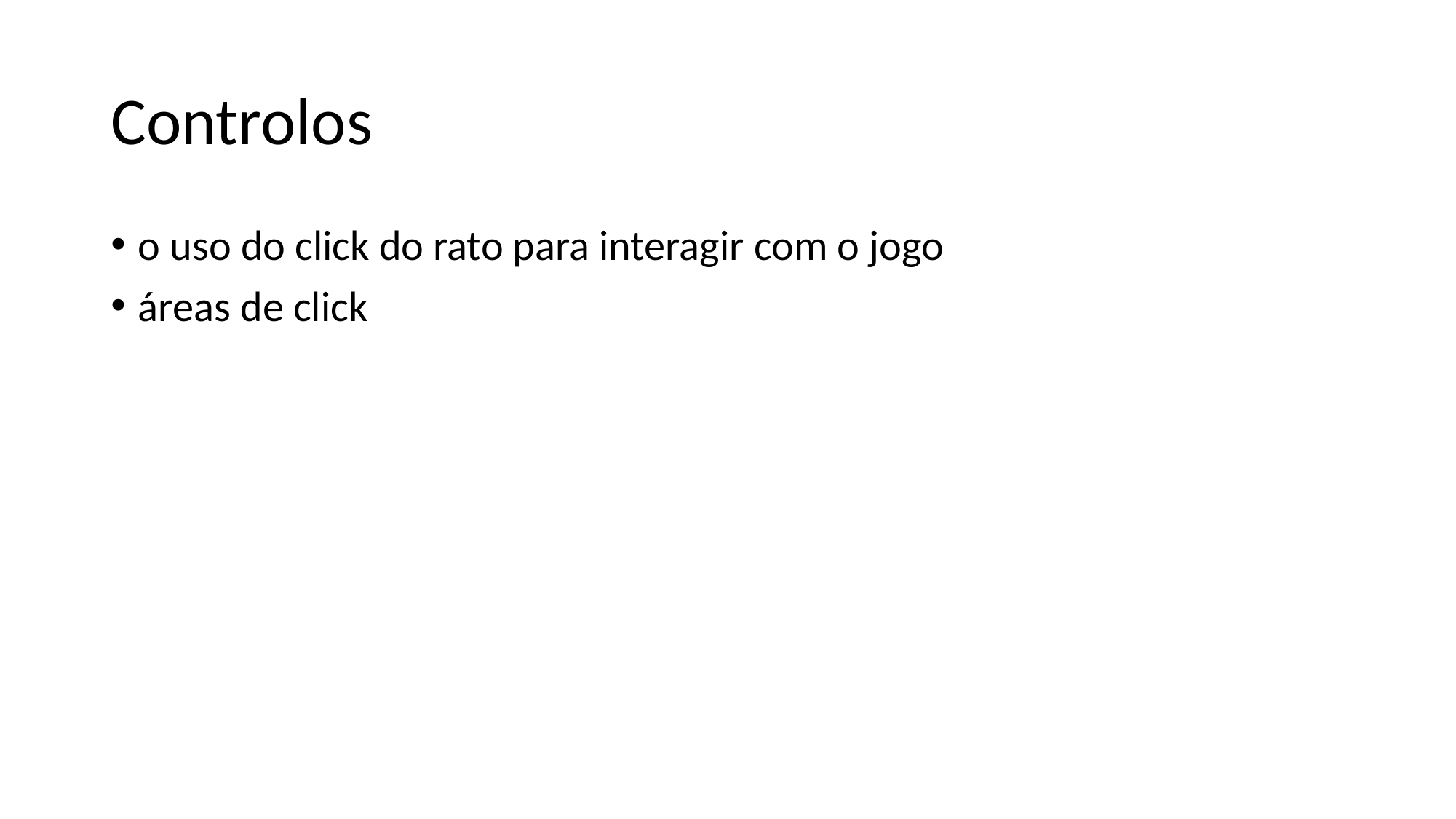

# Controlos
o uso do click do rato para interagir com o jogo
áreas de click